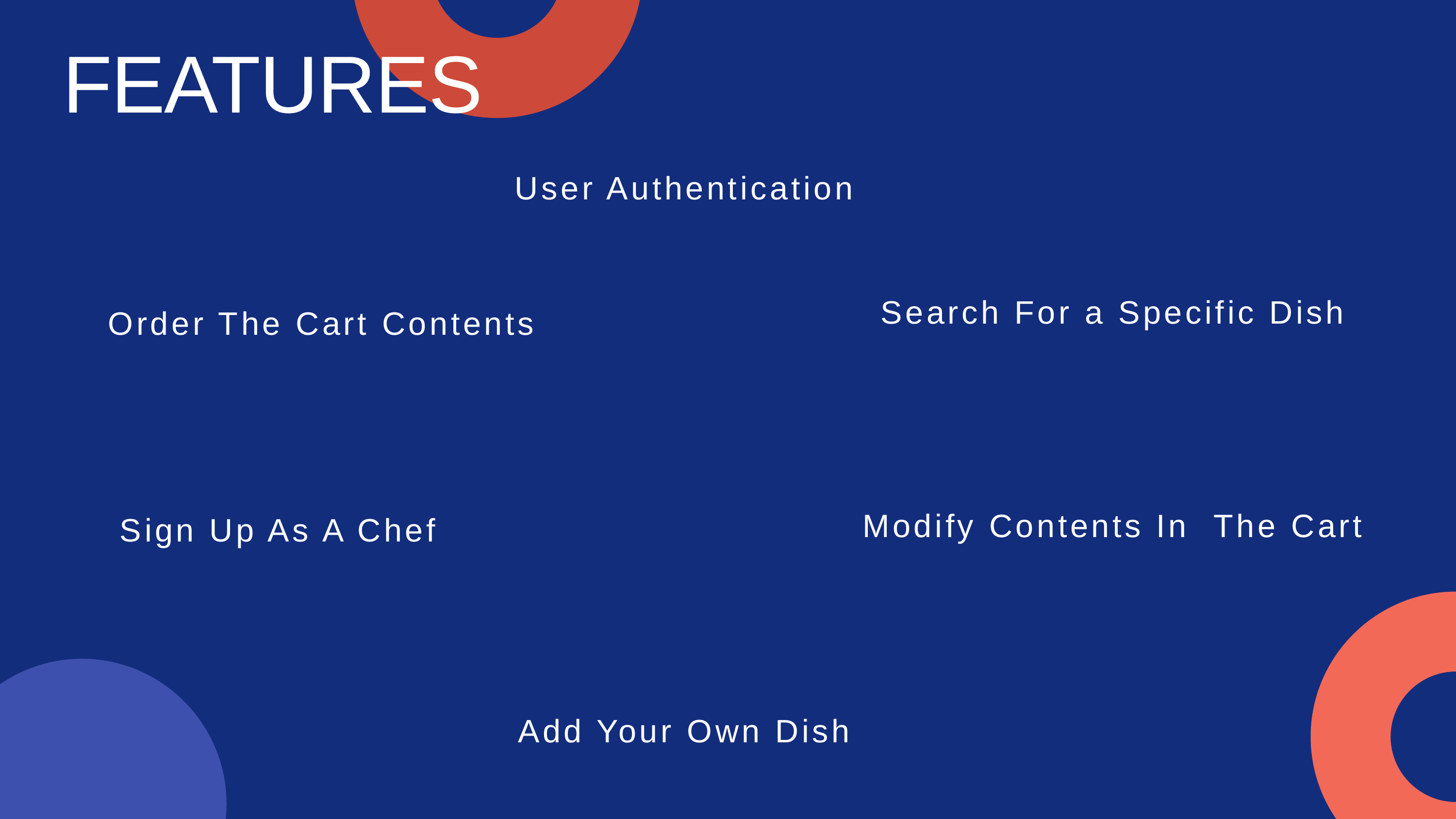

FEATURES

User Authentication
Search For a Specific Dish
Order The Cart Contents
Modify Contents In  The Cart
Sign Up As A Chef

Add Your Own Dish